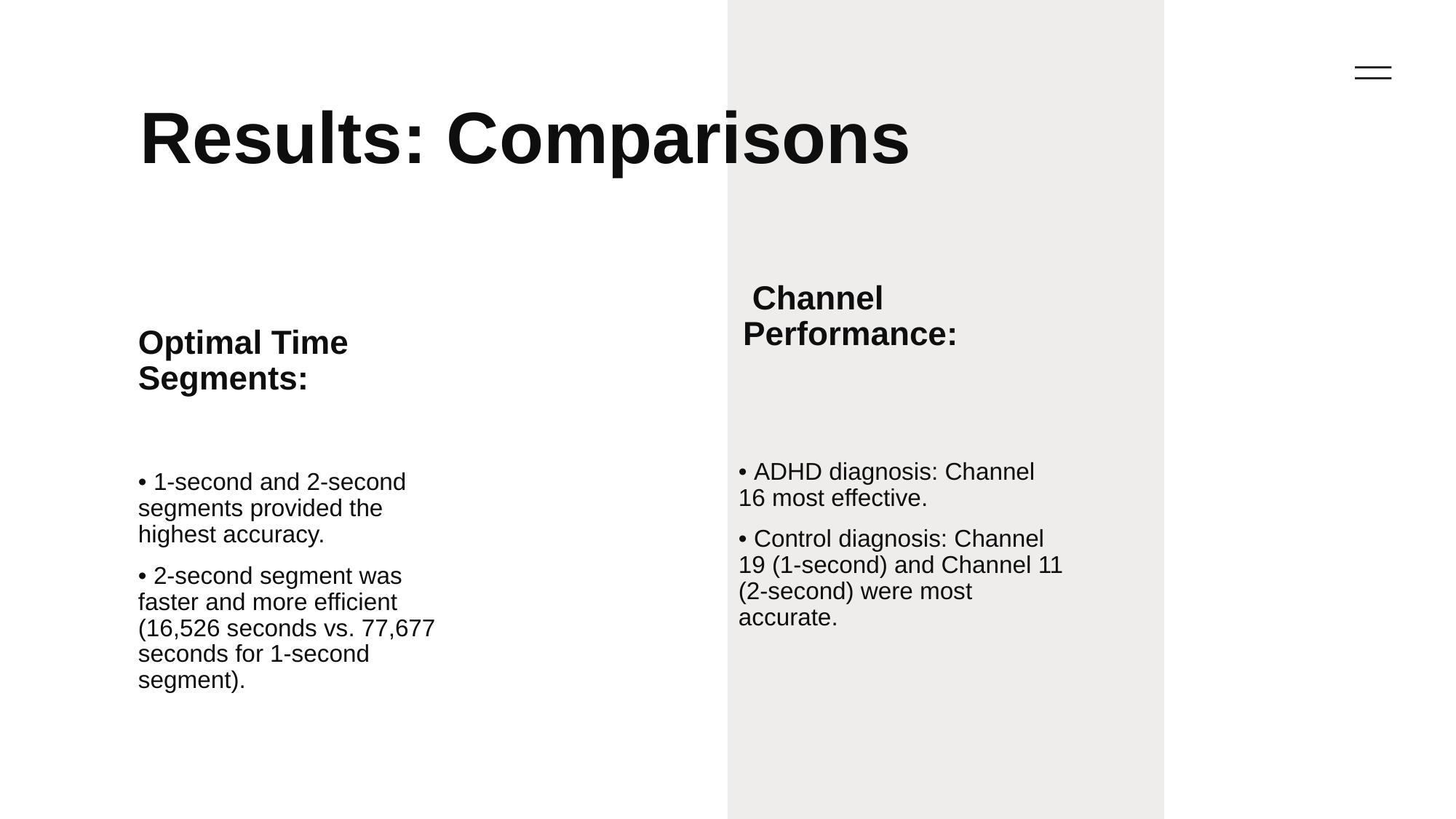

# Results: Comparisons
 Channel Performance:

Optimal Time Segments:

• ADHD diagnosis: Channel 16 most effective.
• Control diagnosis: Channel 19 (1-second) and Channel 11 (2-second) were most accurate.

• 1-second and 2-second segments provided the highest accuracy.
• 2-second segment was faster and more efficient (16,526 seconds vs. 77,677 seconds for 1-second segment).